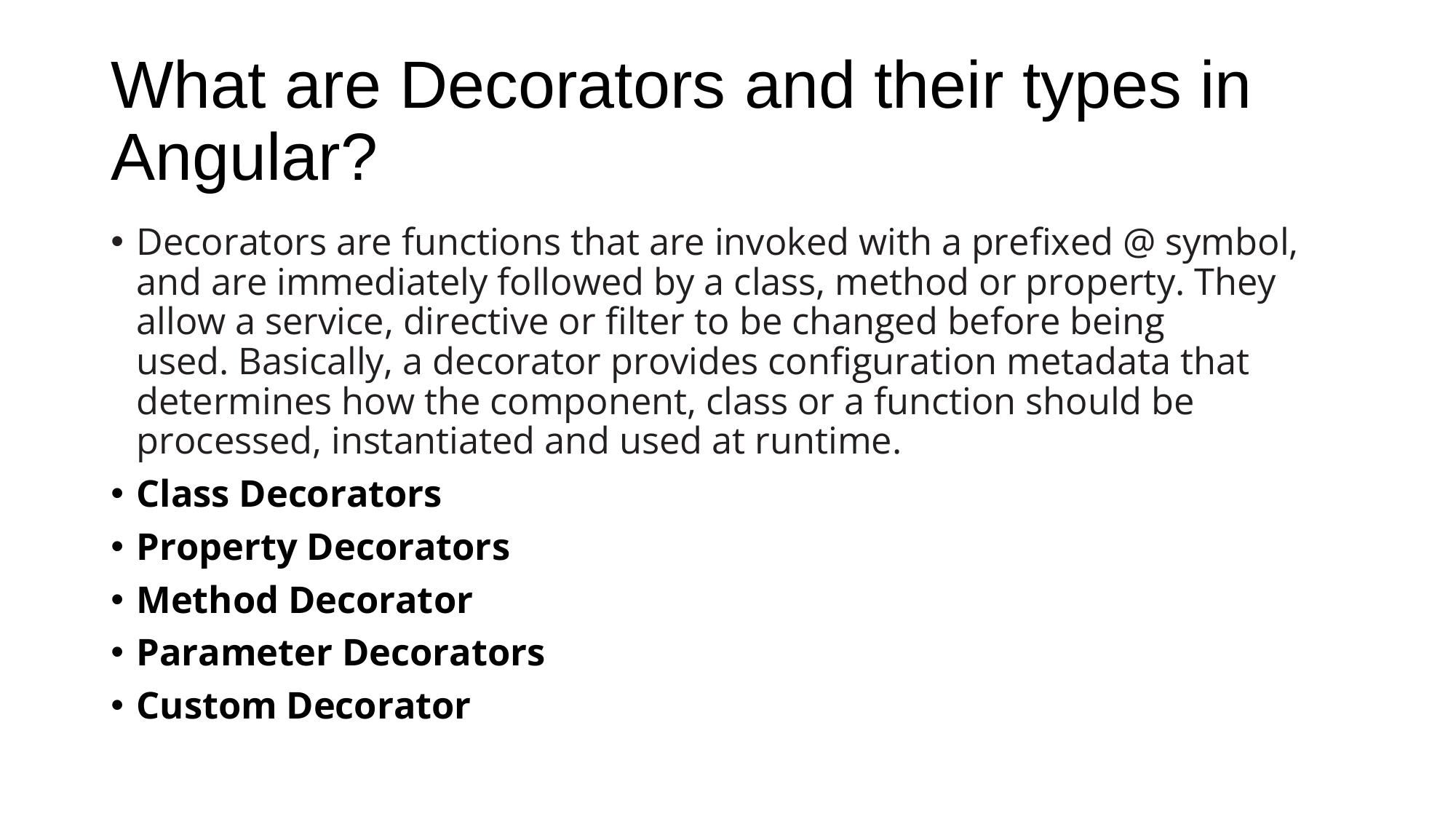

# What are Decorators and their types in Angular?
Decorators are functions that are invoked with a prefixed @ symbol, and are immediately followed by a class, method or property. They allow a service, directive or filter to be changed before being used. Basically, a decorator provides configuration metadata that determines how the component, class or a function should be processed, instantiated and used at runtime.
Class Decorators
Property Decorators
Method Decorator
Parameter Decorators
Custom Decorator